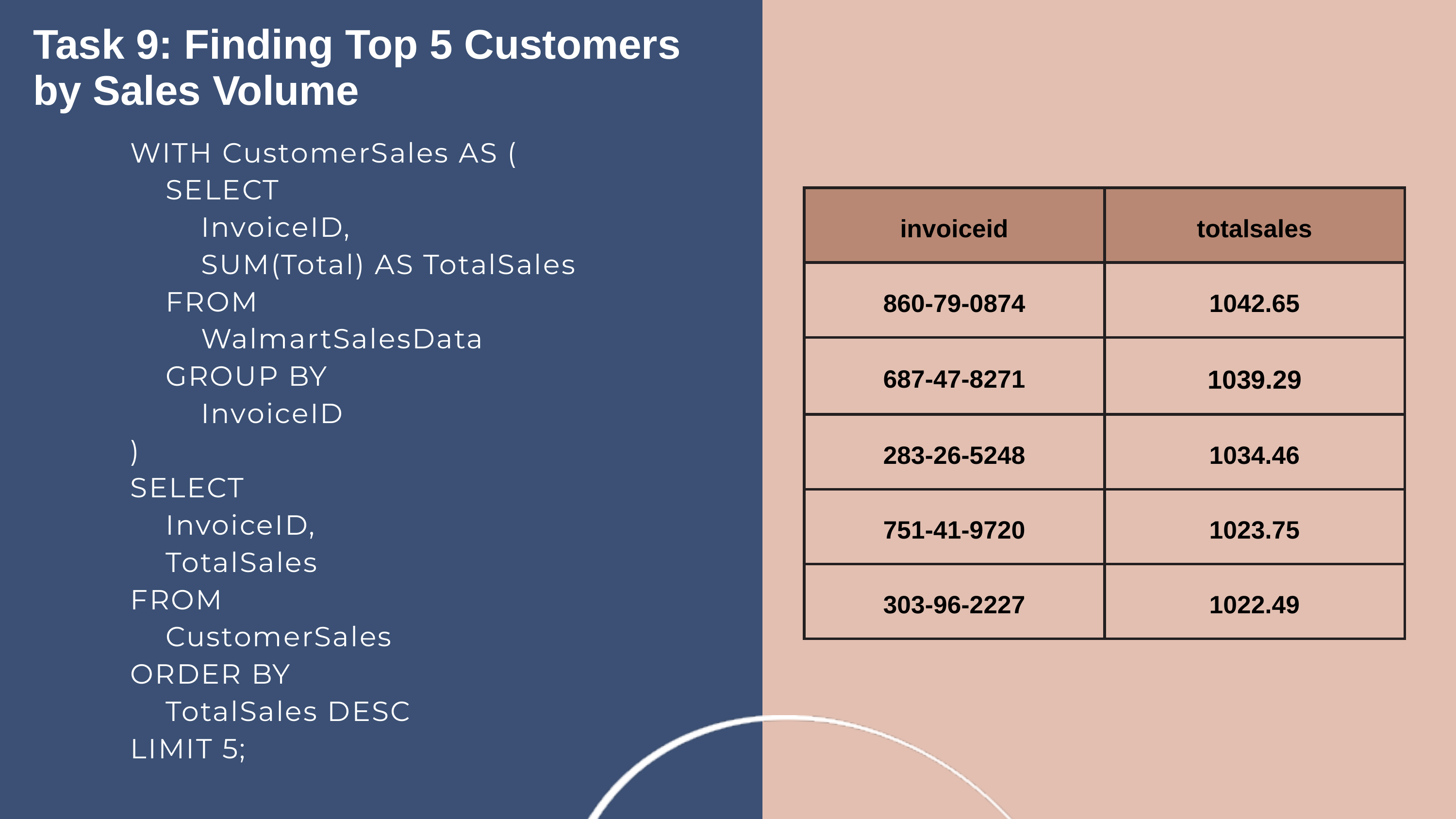

Task 9: Finding Top 5 Customers by Sales Volume
WITH CustomerSales AS (
    SELECT
        InvoiceID,
        SUM(Total) AS TotalSales
    FROM
        WalmartSalesData
    GROUP BY
        InvoiceID
)
SELECT
    InvoiceID,
    TotalSales
FROM
    CustomerSales
ORDER BY
    TotalSales DESC
LIMIT 5;

| invoiceid | totalsales |
| --- | --- |
| 860-79-0874 | 1042.65 |
| 687-47-8271 | 1039.29 |
| 283-26-5248 | 1034.46 |
| 751-41-9720 | 1023.75 |
| 303-96-2227 | 1022.49 |